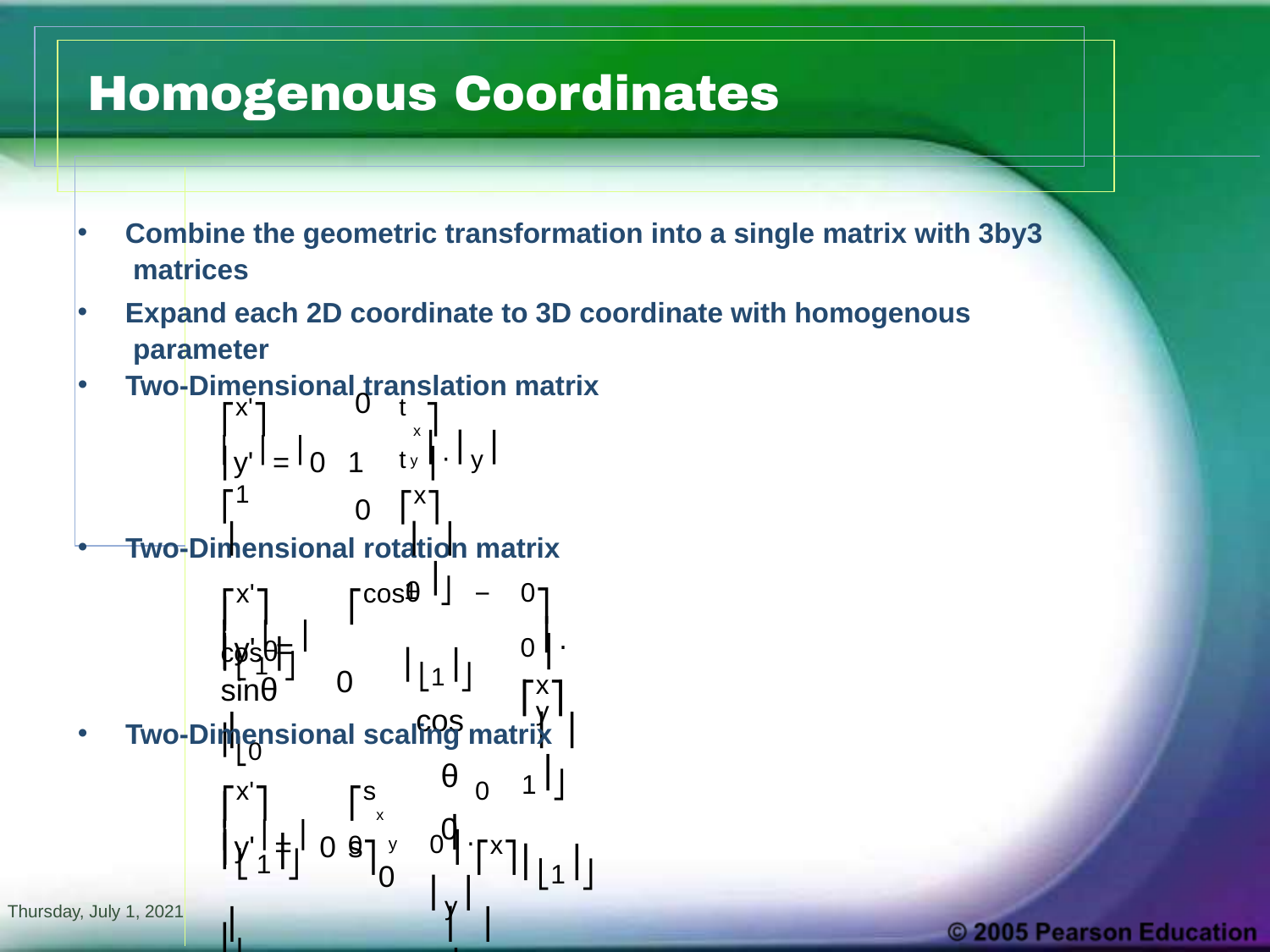

# Homogenous Coordinates
Combine the geometric transformation into a single matrix with 3by3  matrices
Expand each 2D coordinate to 3D coordinate with homogenous  parameter
Two-Dimensional translation matrix
0
⎢y'⎥ = ⎢0	1
0
⎡x'⎤	⎡1
t x ⎤	⎡x⎤
t  ⎥ ⋅ ⎢y⎥
⎢	⎥	⎢
⎢⎣ 1⎥⎦	⎢⎣0
y ⎥	⎢  ⎥
1 ⎥⎦	⎢⎣1⎥⎦
Two-Dimensional rotation matrix
⎡x'⎤	⎡cosθ	− cosθ
cosθ 0
0⎤	⎡x⎤
0⎥ ⋅ ⎢y⎥
⎢y'⎥ = ⎢ sinθ
⎢	⎥	⎢
⎢⎣ 1⎥⎦	⎢⎣
⎥	⎢ ⎥
1⎥⎦	⎢⎣1⎥⎦
0
Two-Dimensional scaling matrix
⎡x'⎤	⎡sx	0	0⎤	⎡x⎤
0⎥ ⋅ ⎢y⎥
⎢y'⎥ = ⎢ 0	s
⎢	⎥	⎢
⎢⎣ 1⎥⎦	⎢⎣ 0
⎥	⎢  ⎥
1⎥⎦	⎢⎣1⎥⎦
y
0
Thursday, July 1, 2021